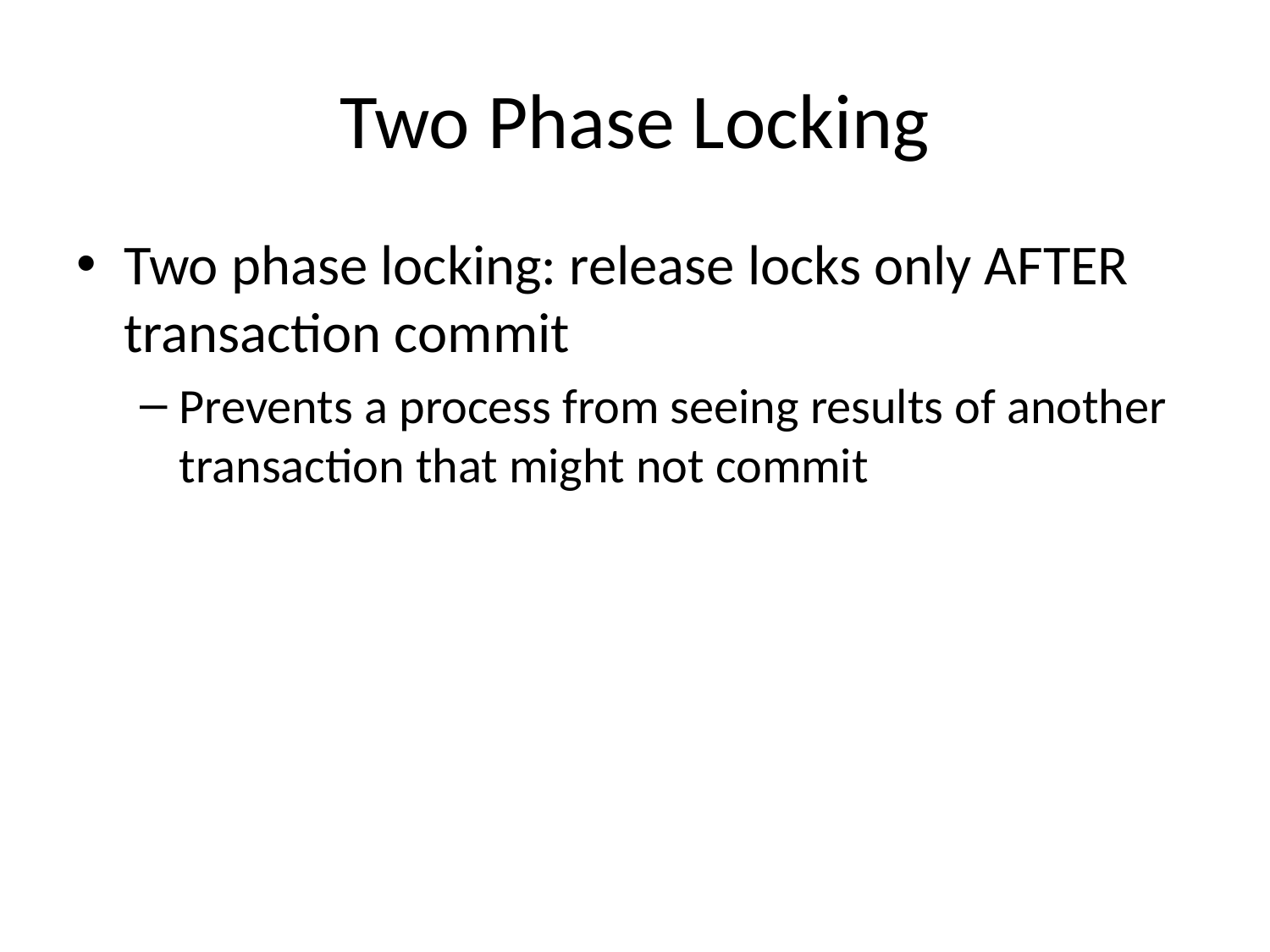

# Two Phase Locking
Two phase locking: release locks only AFTER transaction commit
Prevents a process from seeing results of another transaction that might not commit